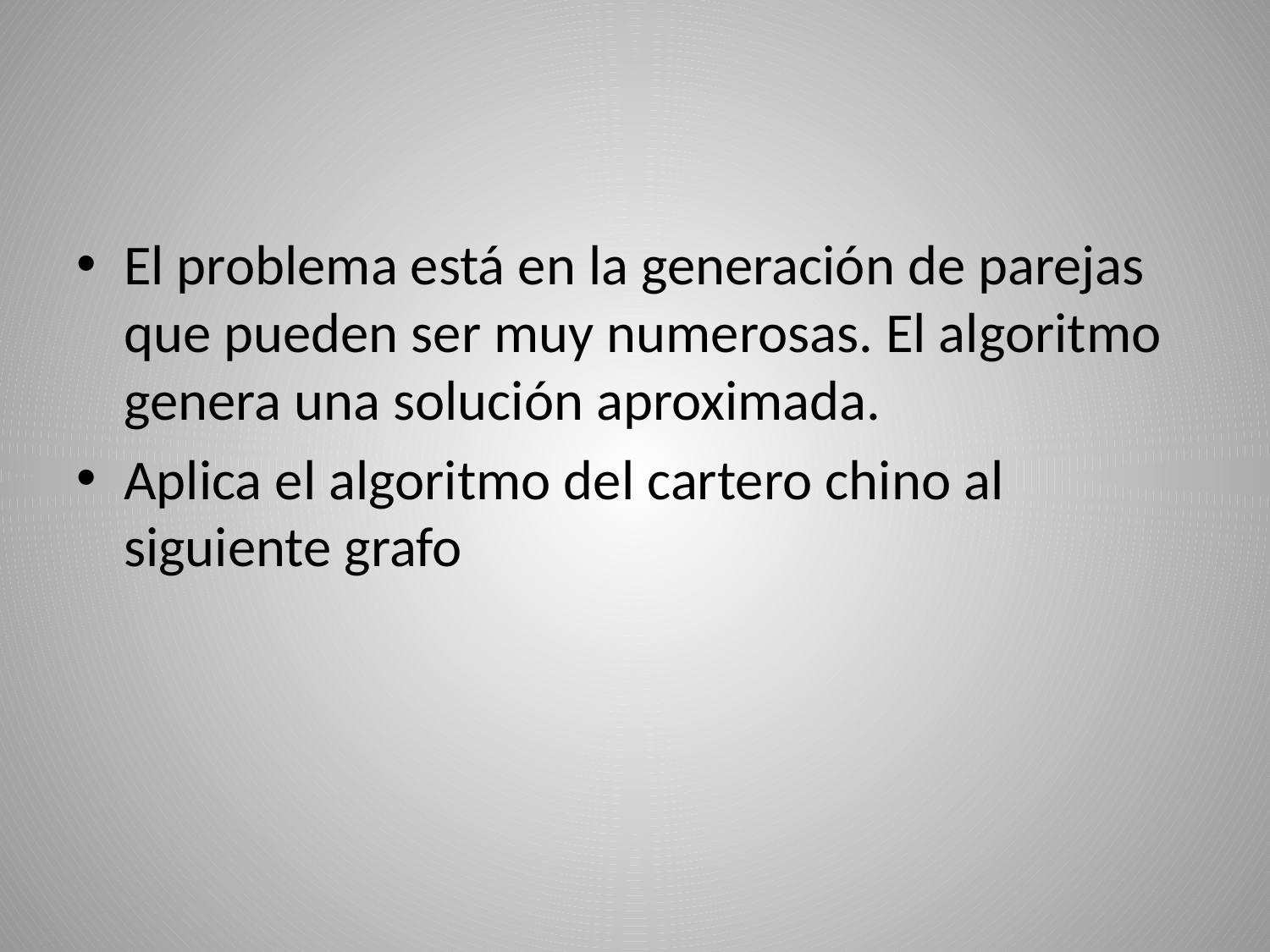

#
El problema está en la generación de parejas que pueden ser muy numerosas. El algoritmo genera una solución aproximada.
Aplica el algoritmo del cartero chino al siguiente grafo